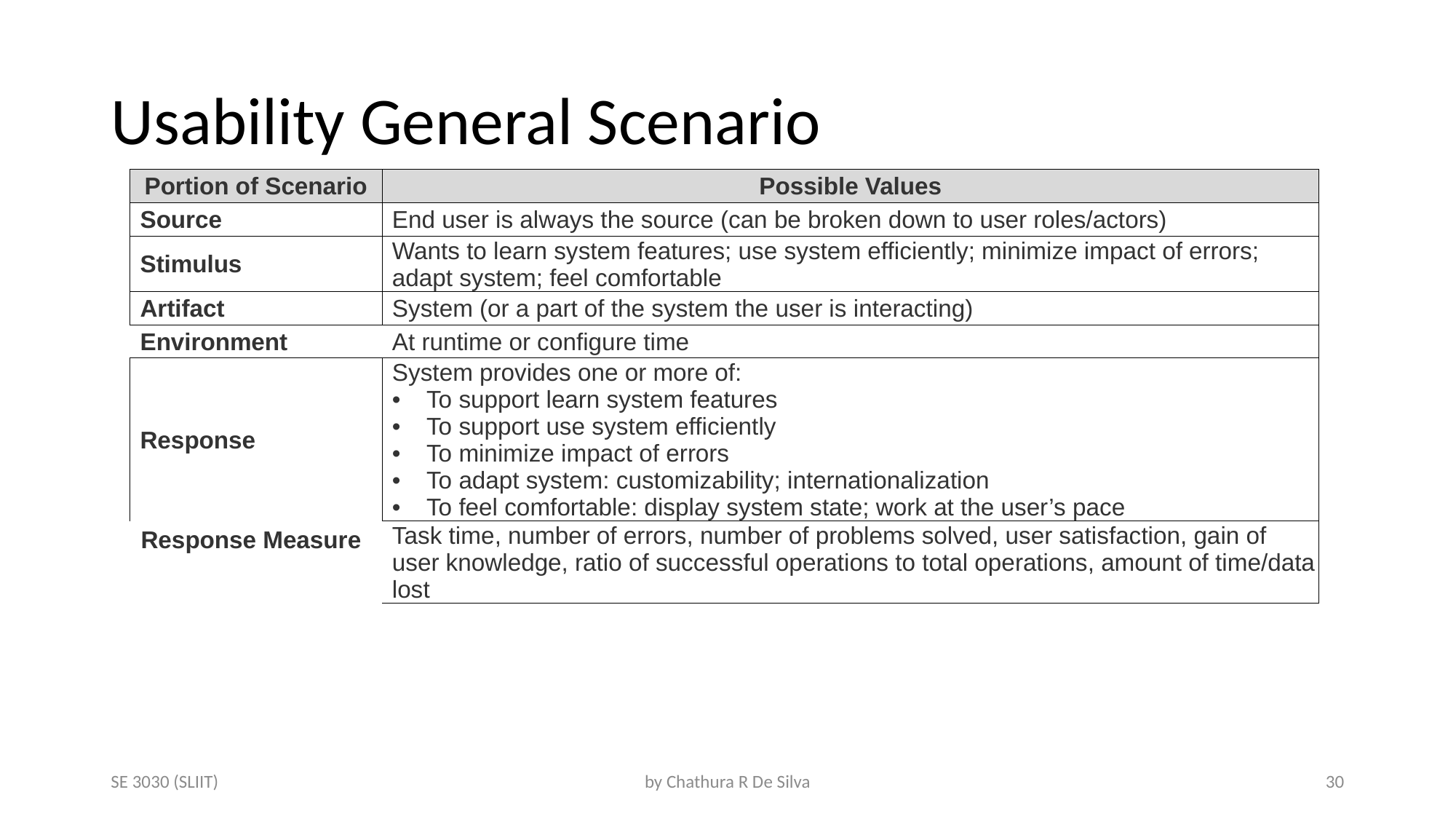

# Usability General Scenario
| Portion of Scenario | Possible Values |
| --- | --- |
| Source | End user is always the source (can be broken down to user roles/actors) |
| Stimulus | Wants to learn system features; use system efficiently; minimize impact of errors; adapt system; feel comfortable |
| Artifact | System (or a part of the system the user is interacting) |
| Environment | At runtime or configure time |
| Response | System provides one or more of: To support learn system features To support use system efficiently To minimize impact of errors To adapt system: customizability; internationalization To feel comfortable: display system state; work at the user’s pace |
| Response Measure | Task time, number of errors, number of problems solved, user satisfaction, gain of user knowledge, ratio of successful operations to total operations, amount of time/data lost |
SE 3030 (SLIIT)
by Chathura R De Silva
30